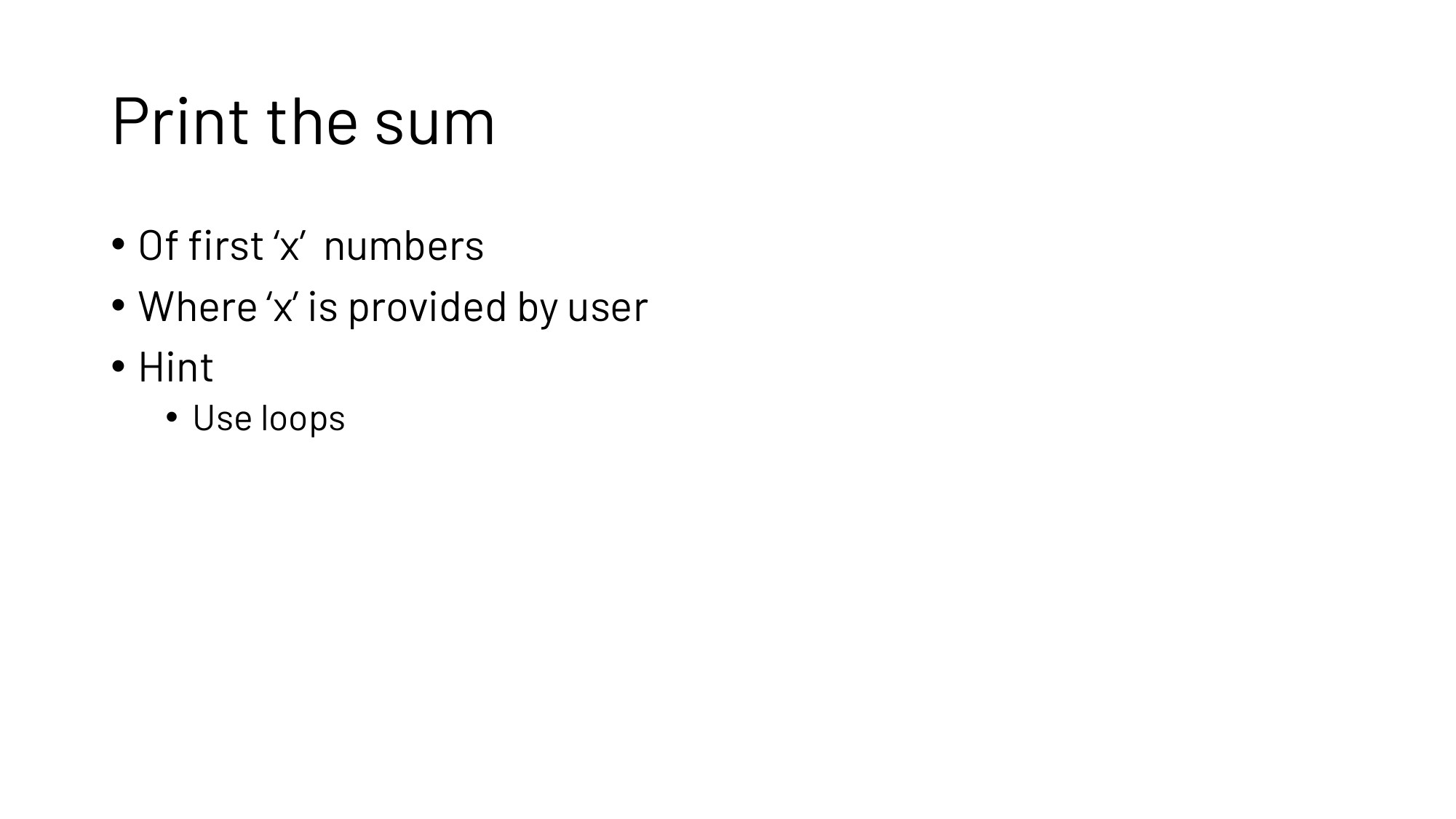

# Print the sum
Of first ‘x’  numbers
Where ‘x’ is provided by user
Hint
Use loops